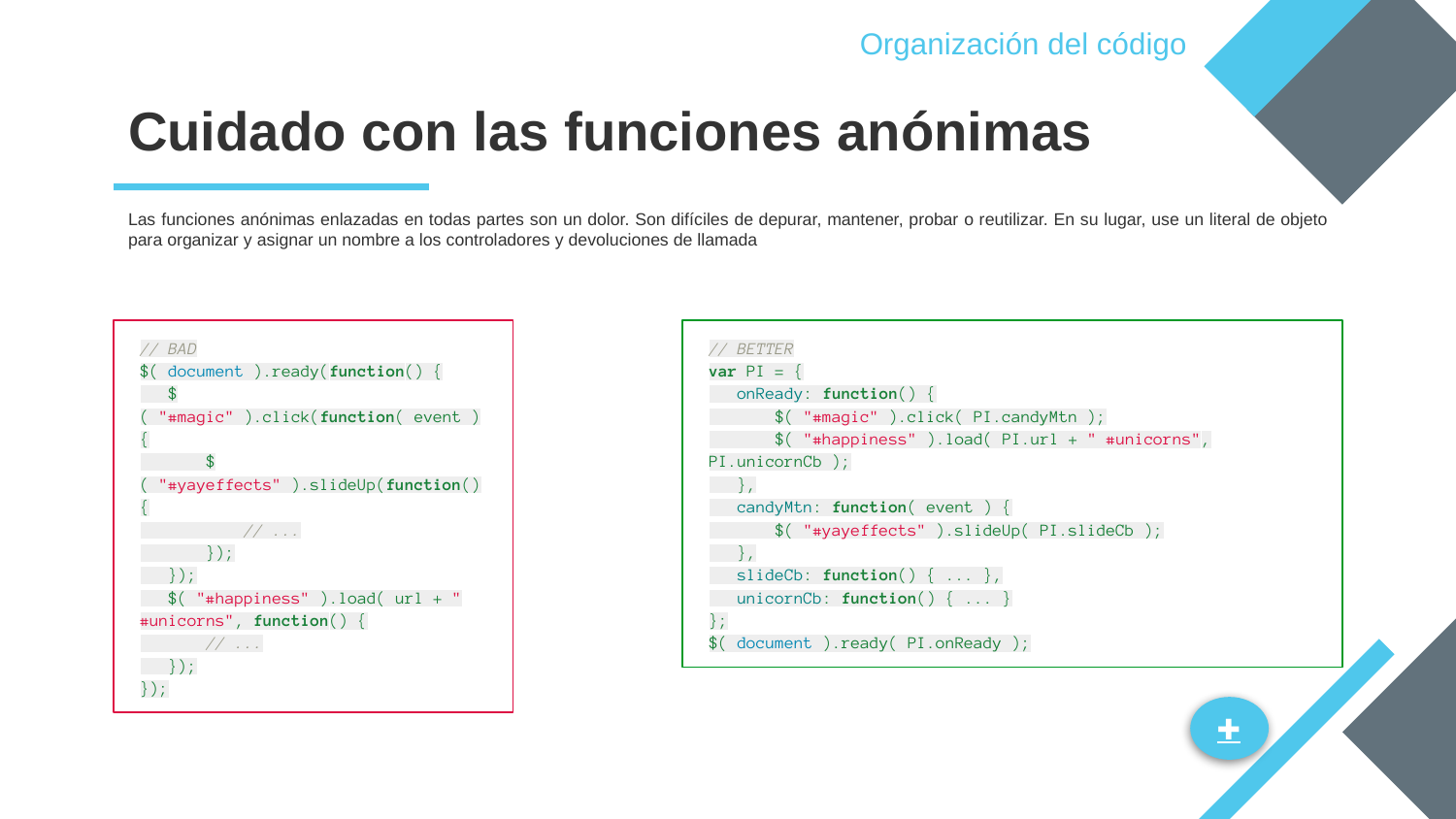

Organización del código
# Cuidado con las funciones anónimas
Las funciones anónimas enlazadas en todas partes son un dolor. Son difíciles de depurar, mantener, probar o reutilizar. En su lugar, use un literal de objeto para organizar y asignar un nombre a los controladores y devoluciones de llamada

// BAD
$( document ).ready(function() {
   $( "#magic" ).click(function( event ) {
       $( "#yayeffects" ).slideUp(function() {
           // ...
       });
   });
   $( "#happiness" ).load( url + " #unicorns", function() {
       // ...
   });
});
// BETTER
var PI = {
   onReady: function() {
       $( "#magic" ).click( PI.candyMtn );
       $( "#happiness" ).load( PI.url + " #unicorns", PI.unicornCb );
   },
   candyMtn: function( event ) {
       $( "#yayeffects" ).slideUp( PI.slideCb );
   },
   slideCb: function() { ... },
   unicornCb: function() { ... }
};
$( document ).ready( PI.onReady );
✚